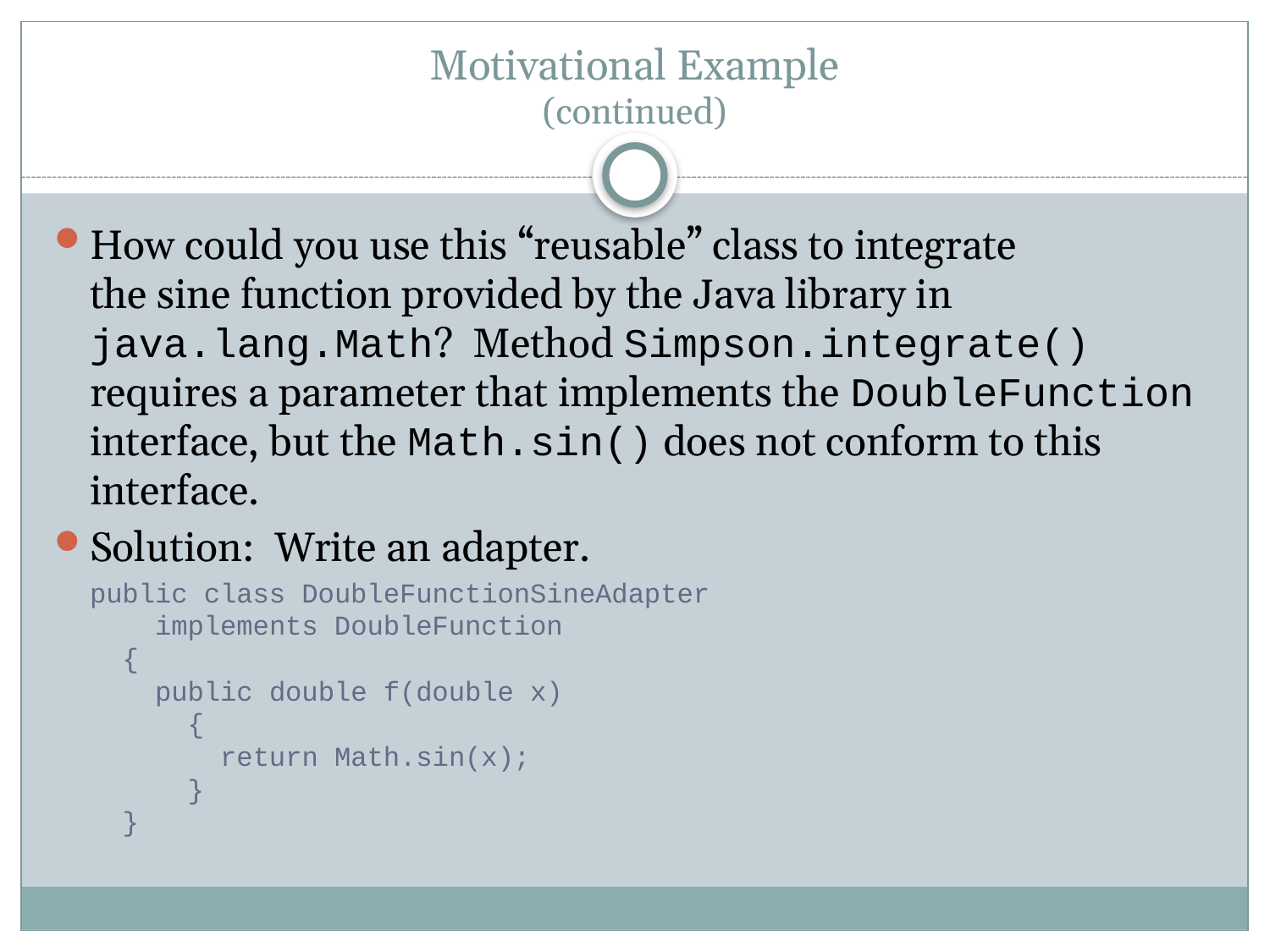

# Motivational Example (continued)
How could you use this “reusable” class to integrate
the sine function provided by the Java library in java.lang.Math?  Method Simpson.integrate() requires a parameter that implements the DoubleFunction interface, but the Math.sin() does not conform to this interface.
Solution:  Write an adapter.
public class DoubleFunctionSineAdapter
    implements DoubleFunction
  {
    public double f(double x)
      {
        return Math.sin(x);
      }
  }